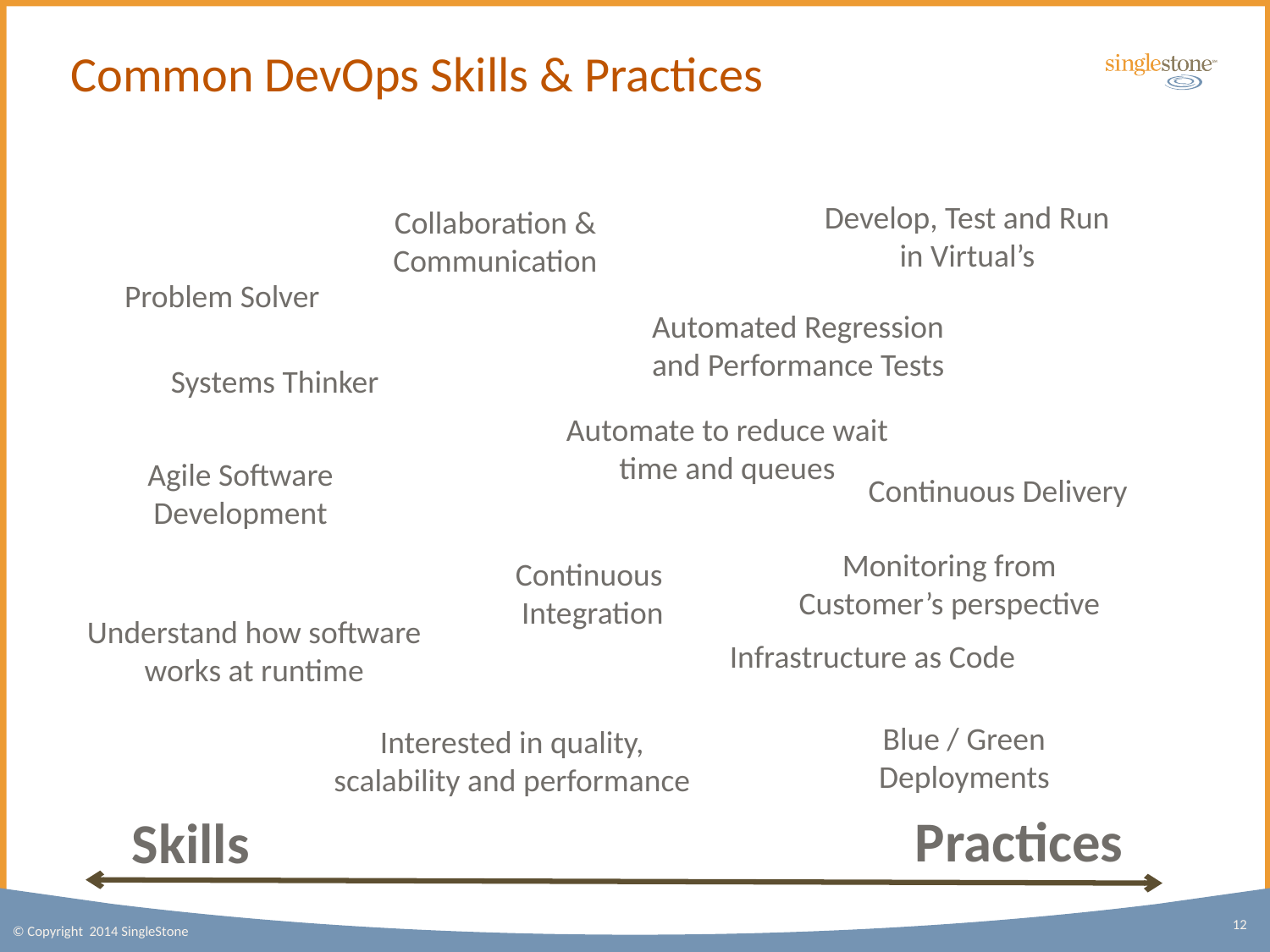

# Common DevOps Skills & Practices

Develop, Test and Run in Virtual’s
Collaboration & Communication
Problem Solver
Automated Regression and Performance Tests
Systems Thinker
Automate to reduce wait time and queues
Agile Software Development
Continuous Delivery
Monitoring from Customer’s perspective
Continuous
Integration
Understand how software works at runtime
Infrastructure as Code
Blue / Green Deployments
Interested in quality, scalability and performance
Practices
Skills